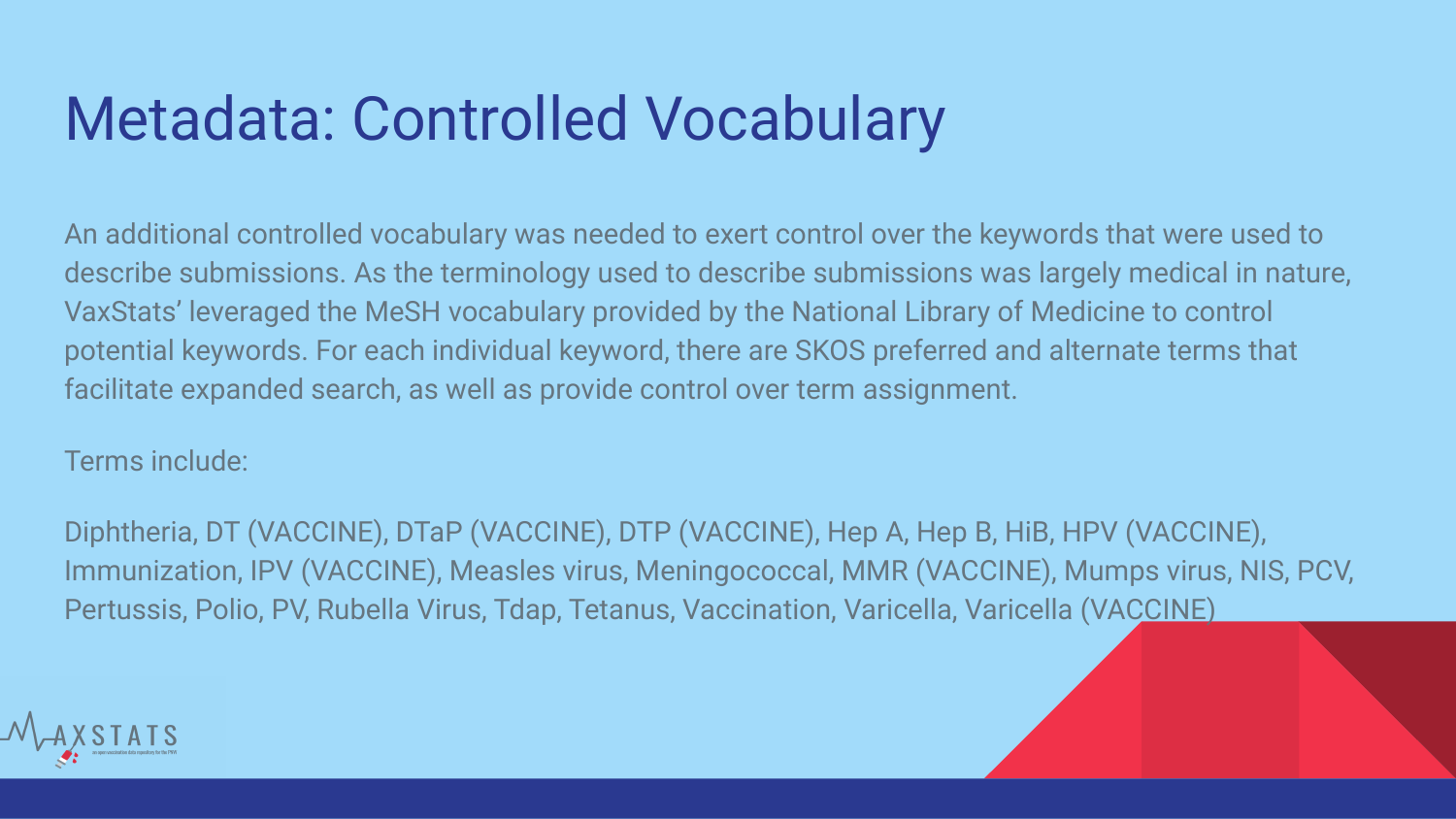

# Metadata: Controlled Vocabulary
An additional controlled vocabulary was needed to exert control over the keywords that were used to describe submissions. As the terminology used to describe submissions was largely medical in nature, VaxStats’ leveraged the MeSH vocabulary provided by the National Library of Medicine to control potential keywords. For each individual keyword, there are SKOS preferred and alternate terms that facilitate expanded search, as well as provide control over term assignment.
Terms include:
Diphtheria, DT (VACCINE), DTaP (VACCINE), DTP (VACCINE), Hep A, Hep B, HiB, HPV (VACCINE), Immunization, IPV (VACCINE), Measles virus, Meningococcal, MMR (VACCINE), Mumps virus, NIS, PCV, Pertussis, Polio, PV, Rubella Virus, Tdap, Tetanus, Vaccination, Varicella, Varicella (VACCINE)